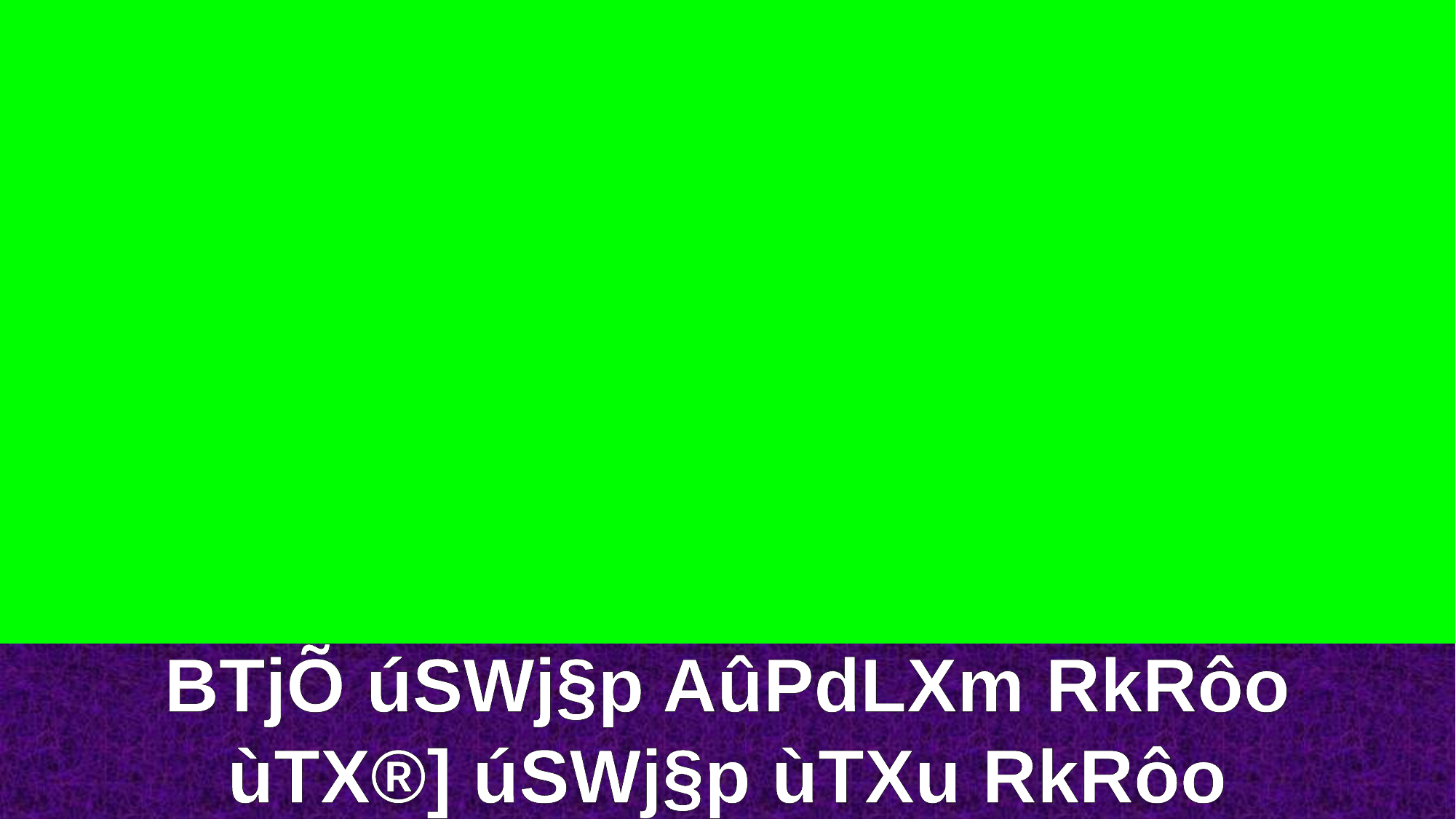

BTjÕ úSWj§p AûPdLXm RkRôo
ùTX®] úSWj§p ùTXu RkRôo